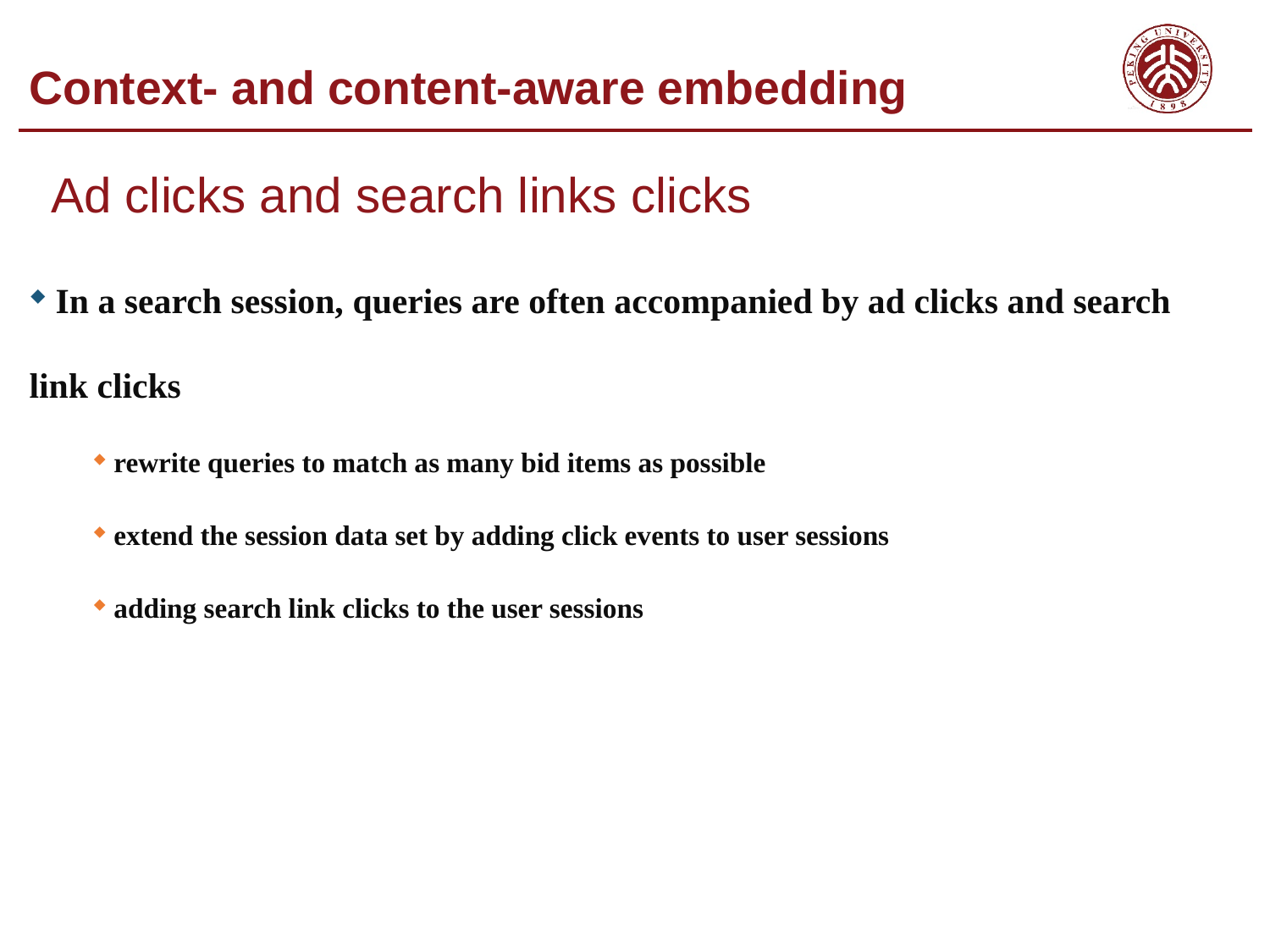

Context- and content-aware embedding
Ad clicks and search links clicks
 In a search session, queries are often accompanied by ad clicks and search link clicks
 rewrite queries to match as many bid items as possible
 extend the session data set by adding click events to user sessions
 adding search link clicks to the user sessions